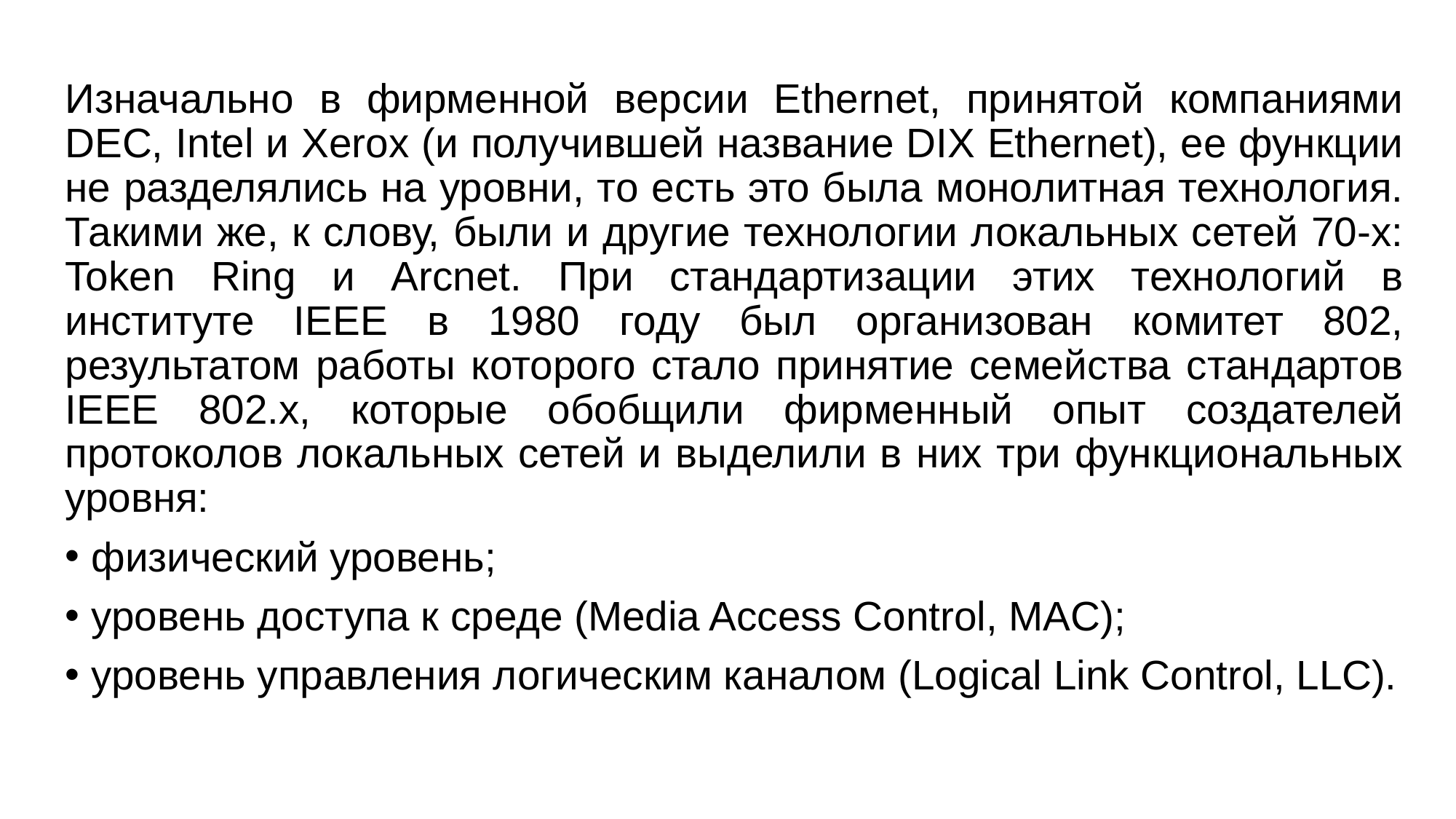

Изначально в фирменной версии Ethernet, принятой компаниями DEC, Intel и Xerox (и получившей название DIX Ethernet), ее функции не разделялись на уровни, то есть это была монолитная технология. Такими же, к слову, были и другие технологии локальных сетей 70-х: Token Ring и Arcnet. При стандартизации этих технологий в институте IEEE в 1980 году был организован комитет 802, результатом работы которого стало принятие семейства стандартов IEEE 802.x, которые обобщили фирменный опыт создателей протоколов локальных сетей и выделили в них три функциональных уровня:
физический уровень;
уровень доступа к среде (Media Access Control, MAC);
уровень управления логическим каналом (Logical Link Control, LLC).